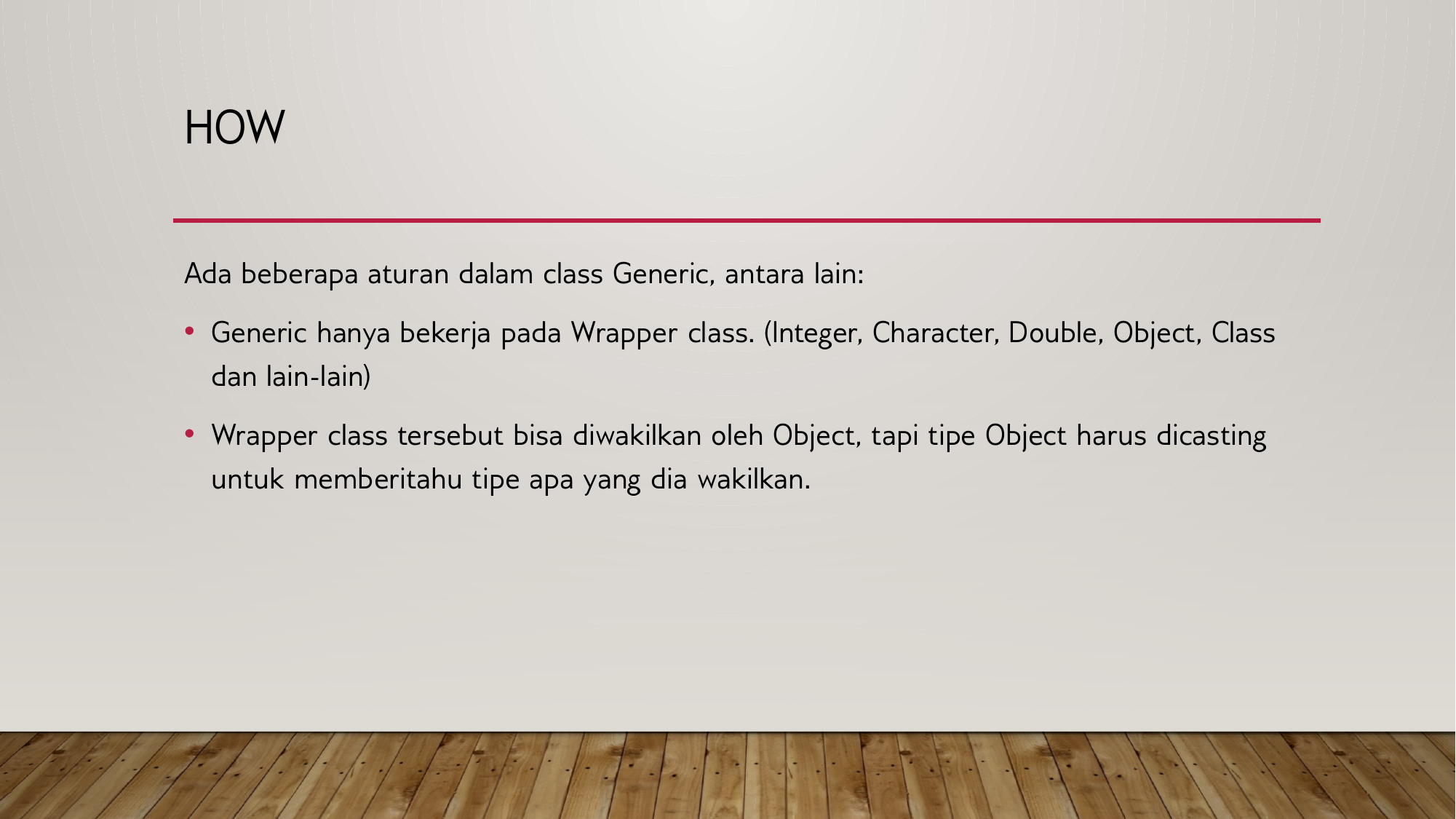

# how
Ada beberapa aturan dalam class Generic, antara lain:
Generic hanya bekerja pada Wrapper class. (Integer, Character, Double, Object, Class dan lain-lain)
Wrapper class tersebut bisa diwakilkan oleh Object, tapi tipe Object harus dicasting untuk memberitahu tipe apa yang dia wakilkan.